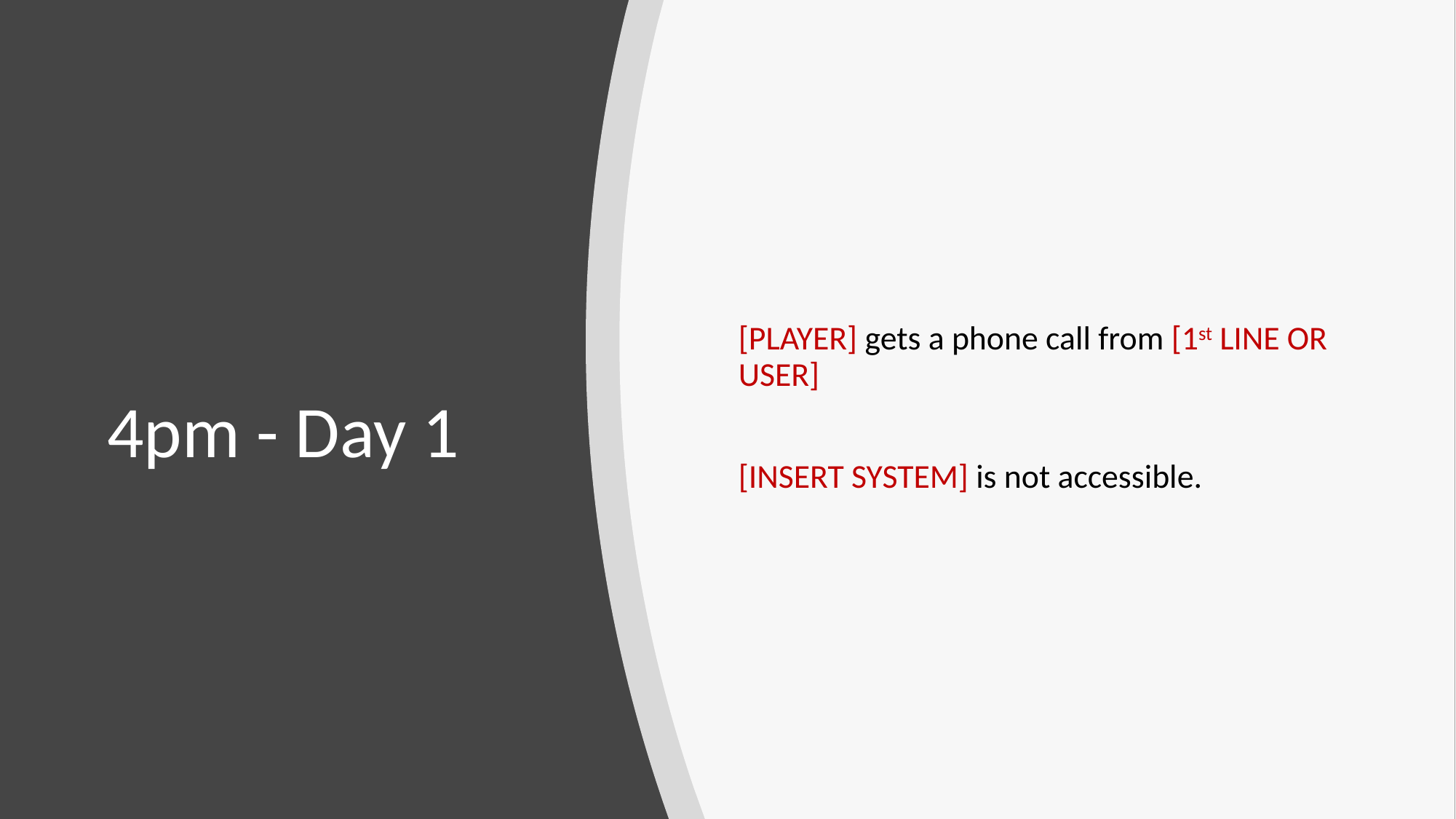

[PLAYER] gets a phone call from [1st LINE OR USER]

[INSERT SYSTEM] is not accessible.

# 4pm - Day 1